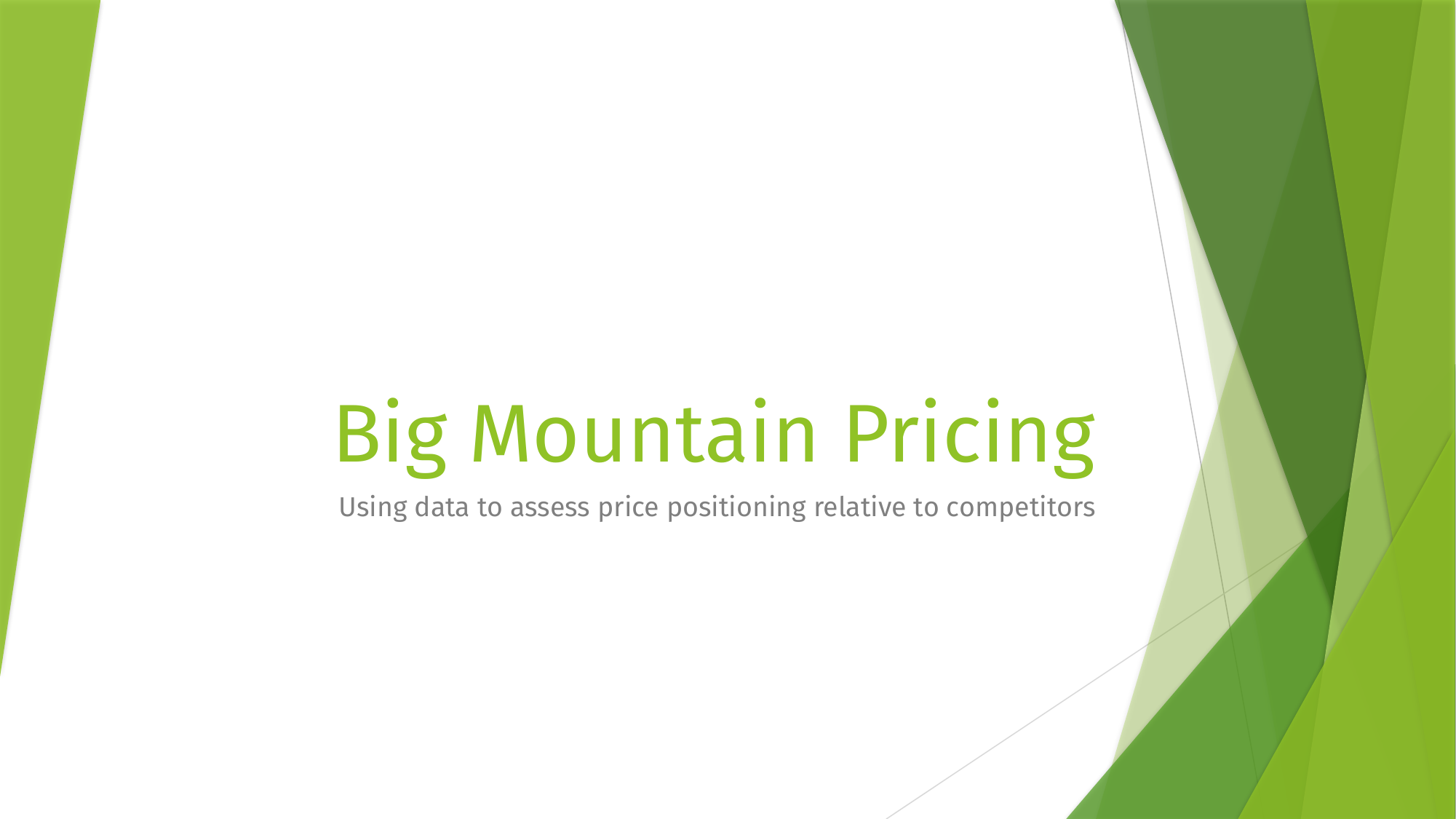

# Big Mountain Pricing
Using data to assess price positioning relative to competitors